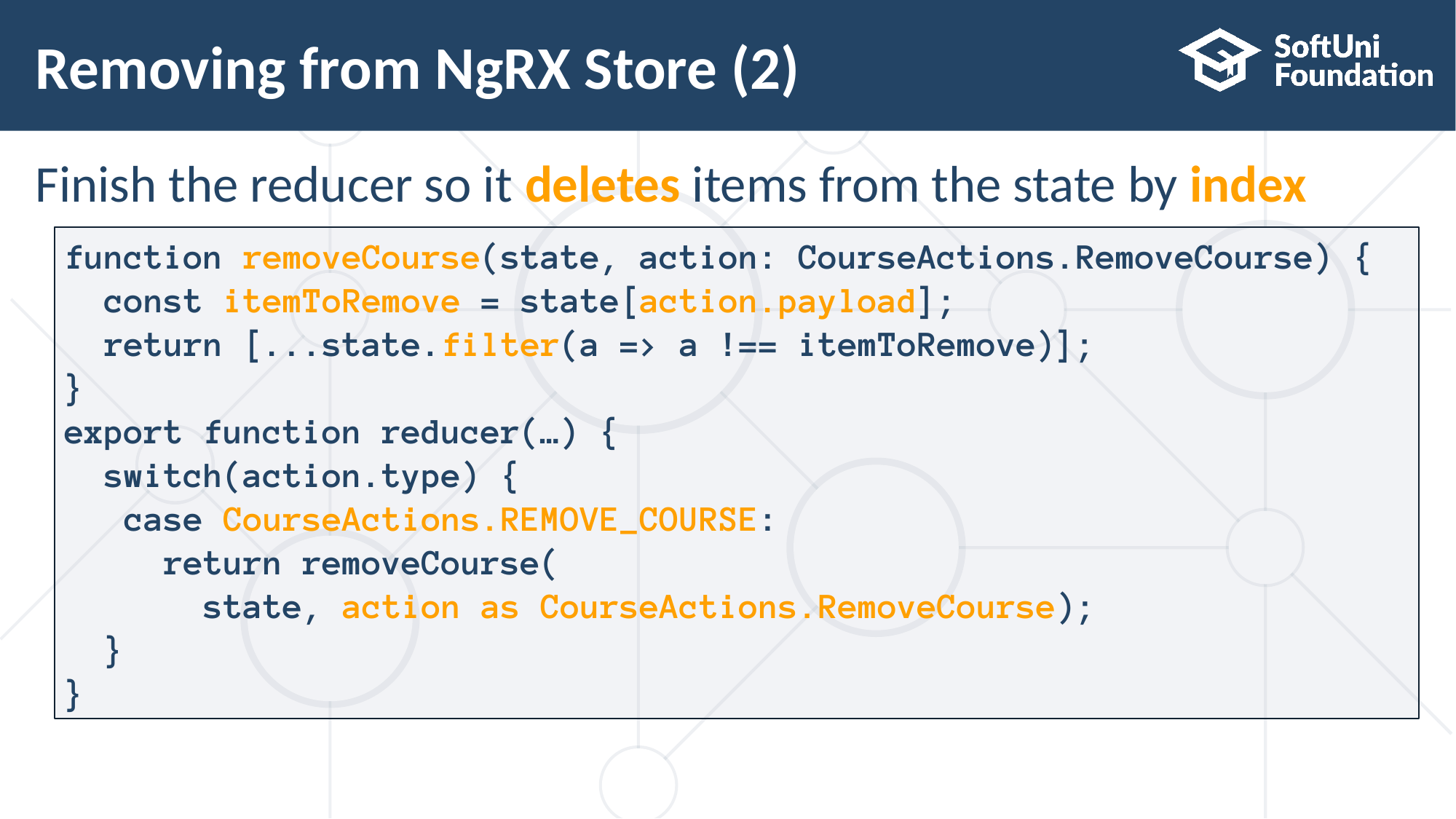

# Removing from NgRX Store (2)
Finish the reducer so it deletes items from the state by index
function removeCourse(state, action: CourseActions.RemoveCourse) {
  const itemToRemove = state[action.payload];
  return [...state.filter(a => a !== itemToRemove)];
}
export function reducer(…) {
  switch(action.type) {
   case CourseActions.REMOVE_COURSE:
     return removeCourse(
       state, action as CourseActions.RemoveCourse);
  }
}
22